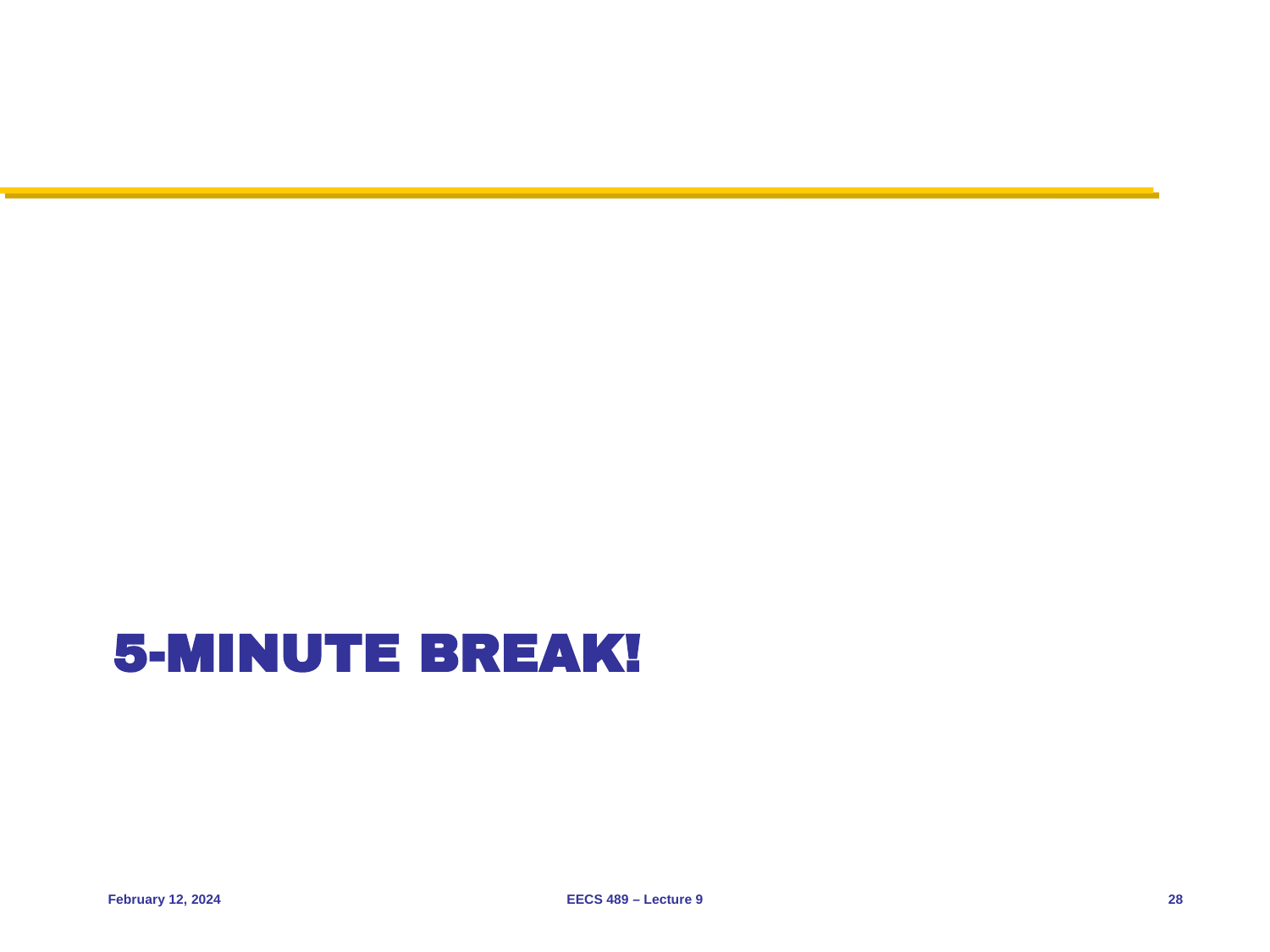

# 5-minute break!
February 12, 2024
EECS 489 – Lecture 9
28